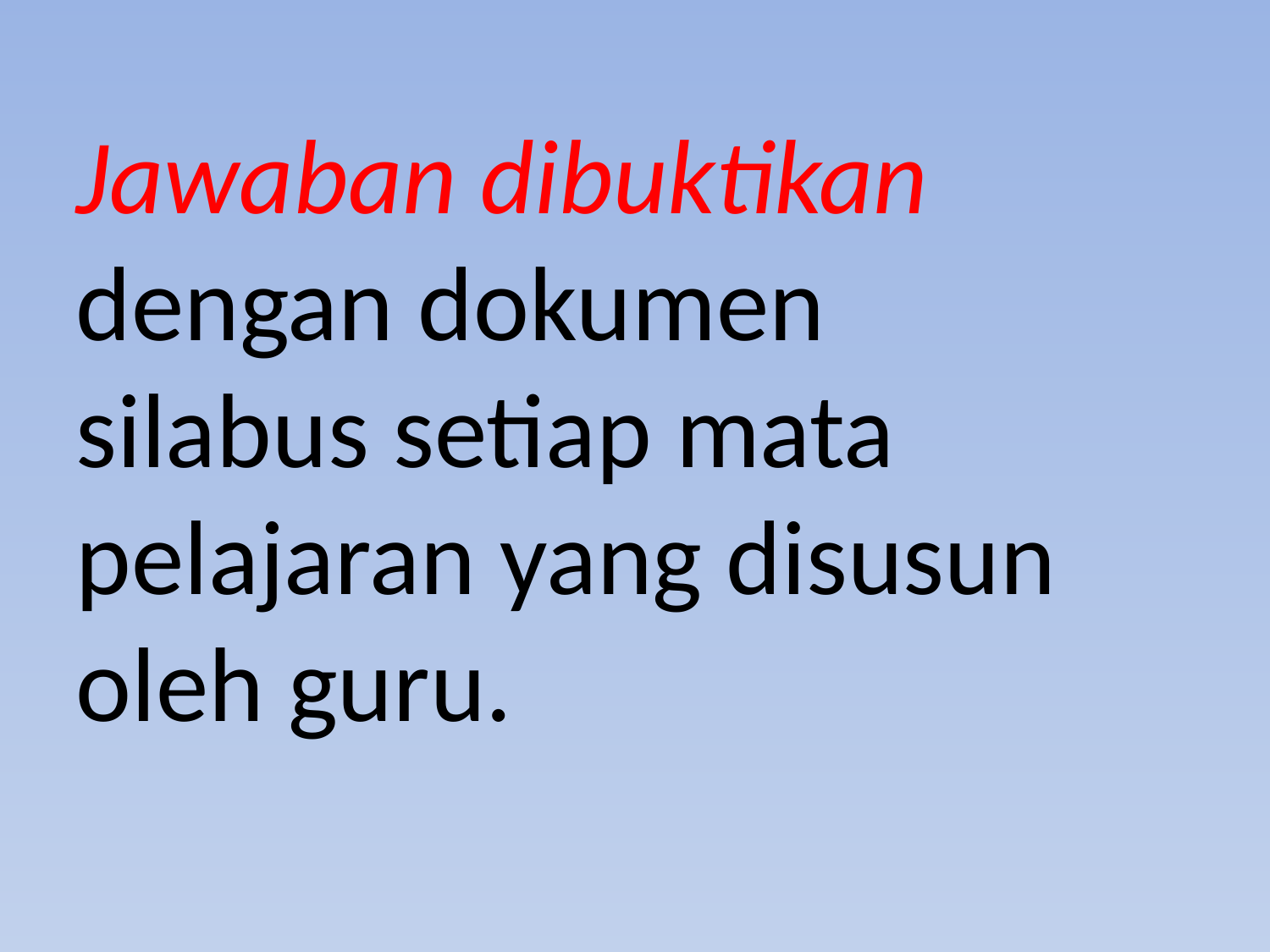

Jawaban dibuktikan dengan dokumen silabus setiap mata pelajaran yang disusun oleh guru.